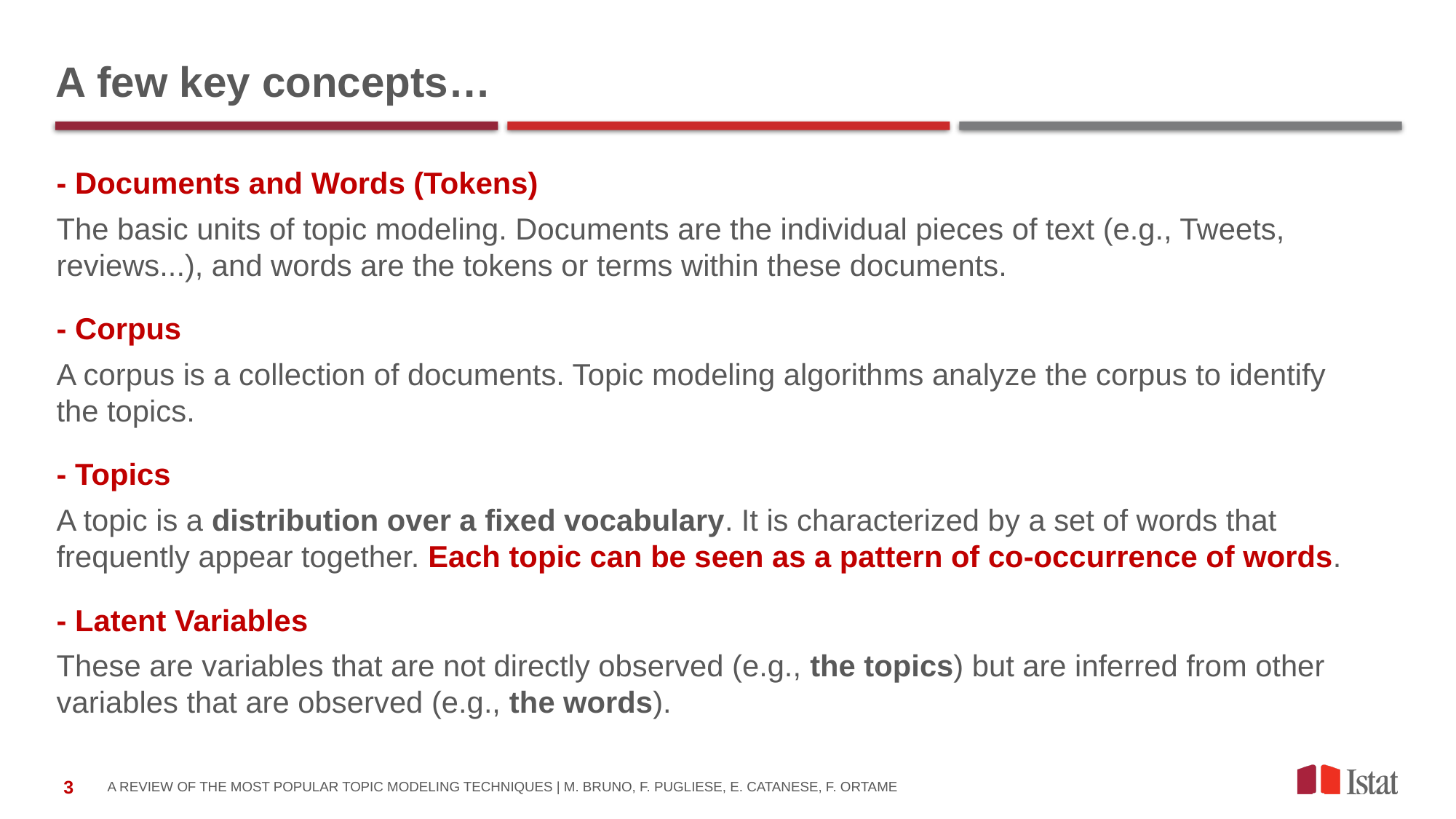

# A few key concepts…
- Documents and Words (Tokens)
The basic units of topic modeling. Documents are the individual pieces of text (e.g., Tweets, reviews...), and words are the tokens or terms within these documents.
- Corpus
A corpus is a collection of documents. Topic modeling algorithms analyze the corpus to identify the topics.
- Topics
A topic is a distribution over a fixed vocabulary. It is characterized by a set of words that frequently appear together. Each topic can be seen as a pattern of co-occurrence of words.
- Latent Variables
These are variables that are not directly observed (e.g., the topics) but are inferred from other variables that are observed (e.g., the words).

A REVIEW OF THE MOST POPULAR TOPIC MODELING TECHNIQUES | M. BRUNO, F. PUGLIESE, E. CATANESE, F. ORTAME
3